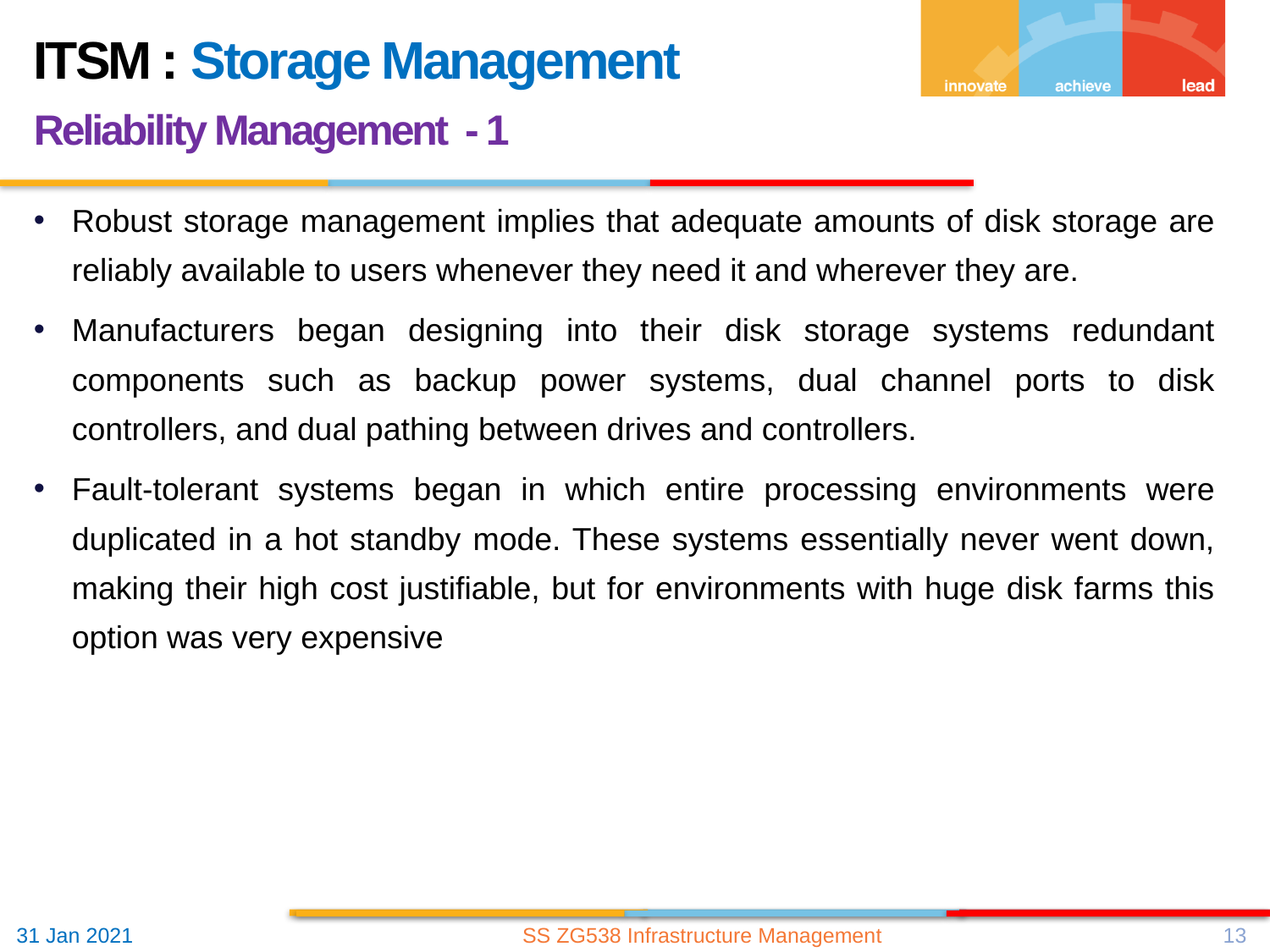

ITSM : Storage Management
Reliability Management  - 1
Robust storage management implies that adequate amounts of disk storage are reliably available to users whenever they need it and wherever they are.
Manufacturers began designing into their disk storage systems redundant components such as backup power systems, dual channel ports to disk controllers, and dual pathing between drives and controllers.
Fault-tolerant systems began in which entire processing environments were duplicated in a hot standby mode. These systems essentially never went down, making their high cost justifiable, but for environments with huge disk farms this option was very expensive
SS ZG538 Infrastructure Management
13